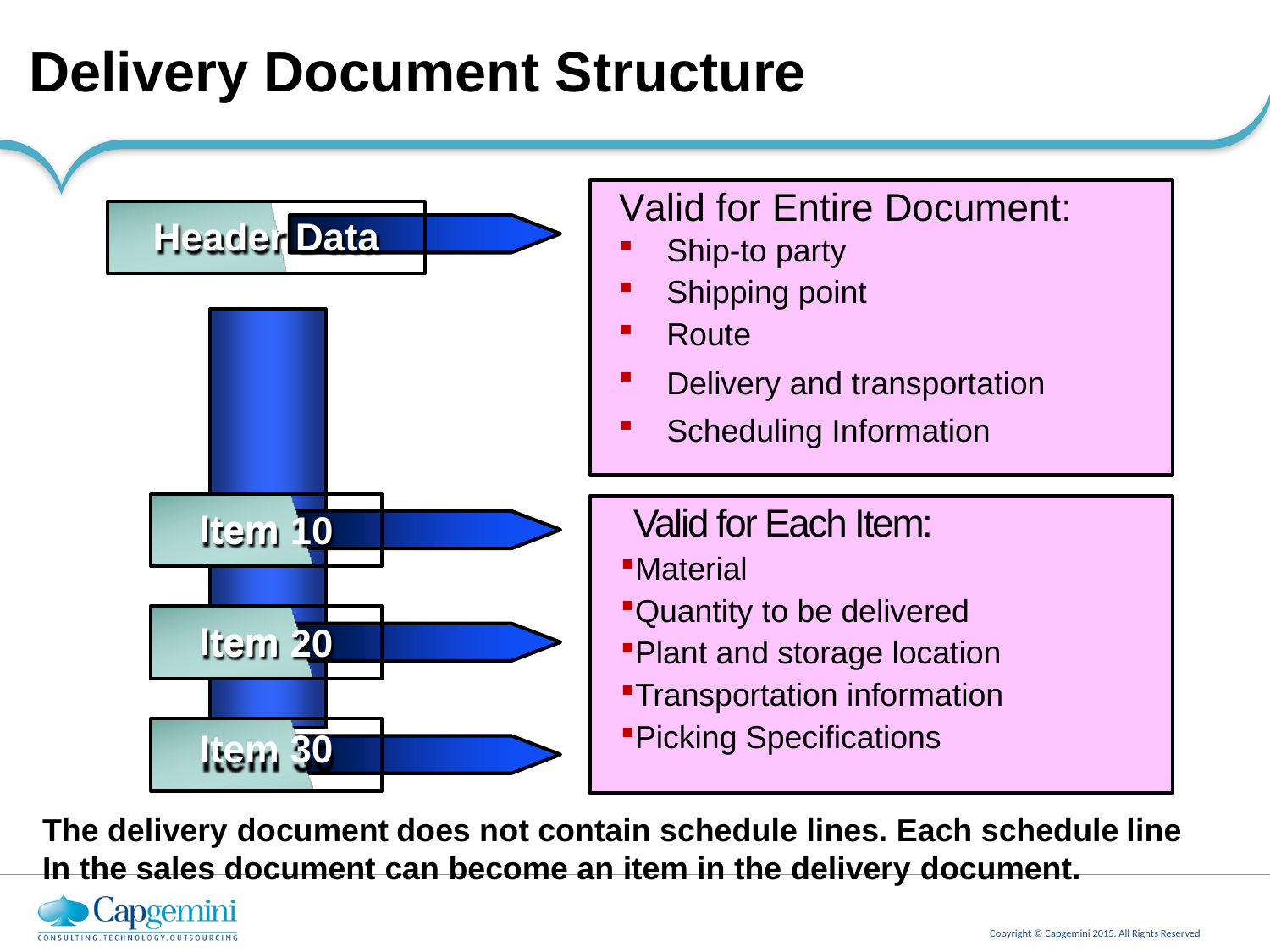

Delivery Document Structure

Valid for Entire Document:
Ship-to party
Shipping point
Route
Delivery and transportation
Scheduling Information

Header Data

I

tem

Valid for Each Item:
Material
Quantity to be delivered
Plant and storage location
Transportation information
Picking Specifications

tem 10

I

tem

tem 20

Item 30

The delivery document
does not contain schedule lines. Each schedule
line
In the sales document can become an item in the delivery document.